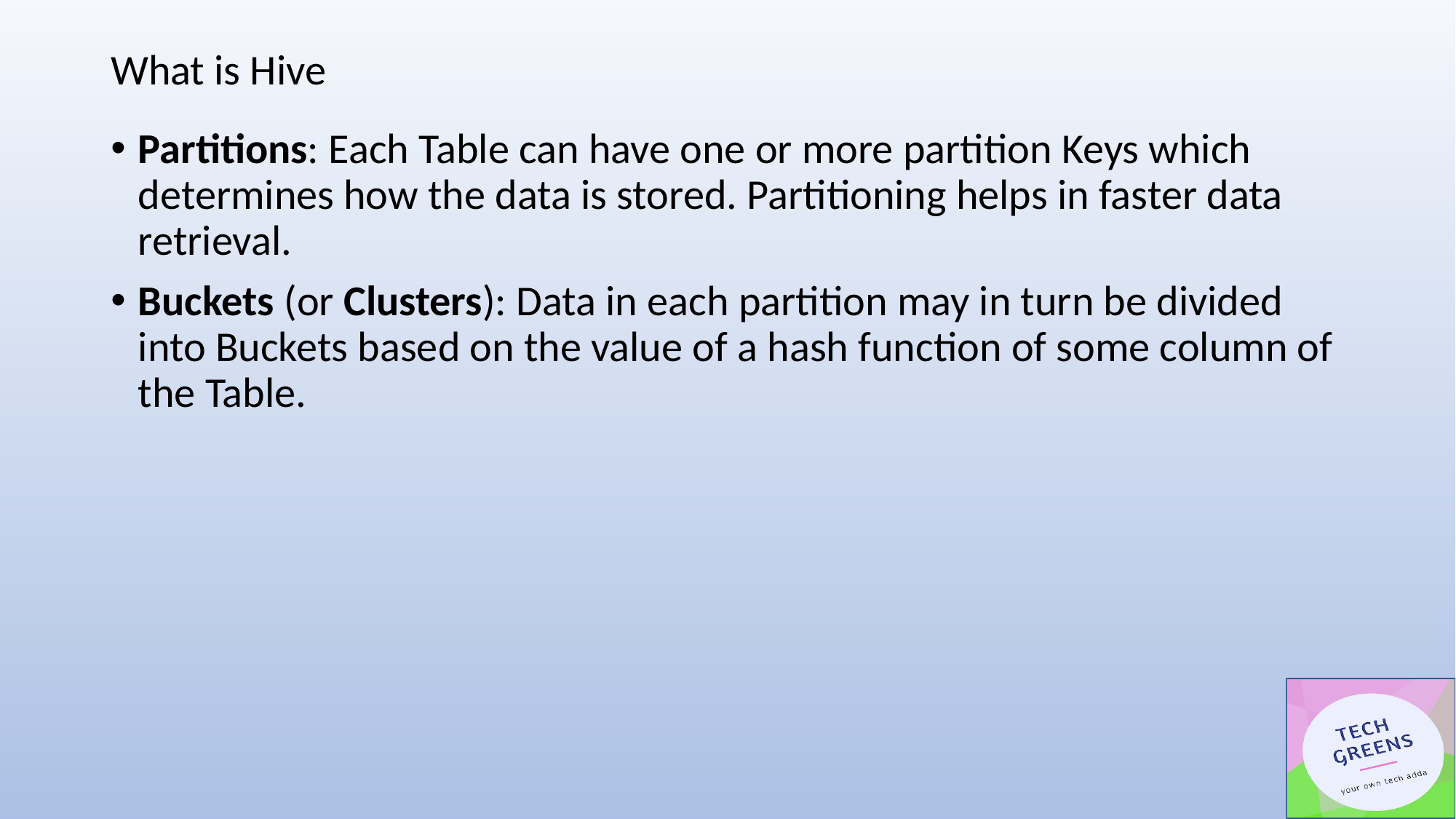

# What is Hive
Partitions: Each Table can have one or more partition Keys which determines how the data is stored. Partitioning helps in faster data retrieval.
Buckets (or Clusters): Data in each partition may in turn be divided into Buckets based on the value of a hash function of some column of the Table.